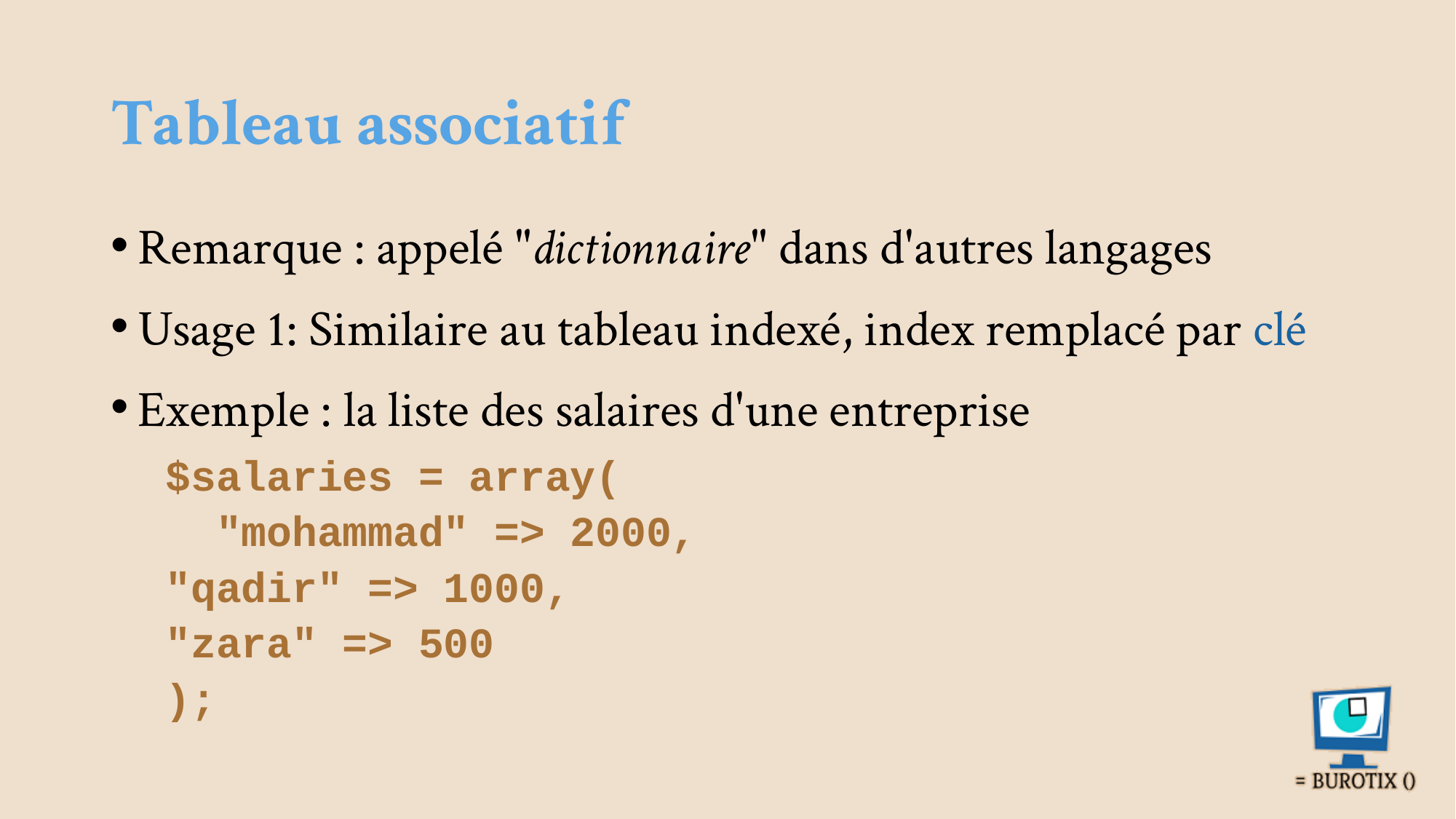

# Tableau associatif
Remarque : appelé "dictionnaire" dans d'autres langages
Usage 1: Similaire au tableau indexé, index remplacé par clé
Exemple : la liste des salaires d'une entreprise
$salaries = array(
  "mohammad" => 2000,
	"qadir" => 1000,
	"zara" => 500
);